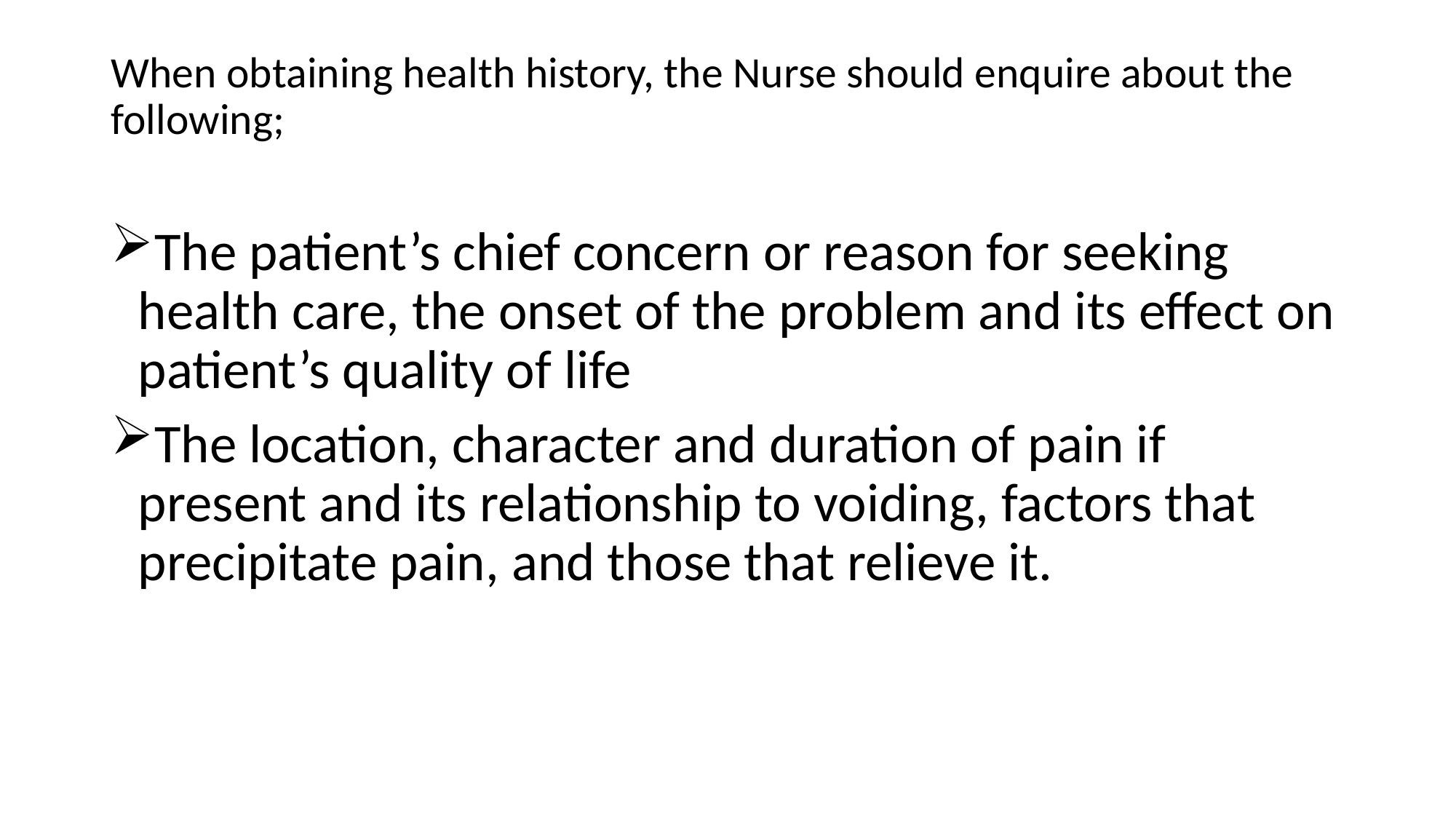

# When obtaining health history, the Nurse should enquire about the following;
The patient’s chief concern or reason for seeking health care, the onset of the problem and its effect on patient’s quality of life
The location, character and duration of pain if present and its relationship to voiding, factors that precipitate pain, and those that relieve it.